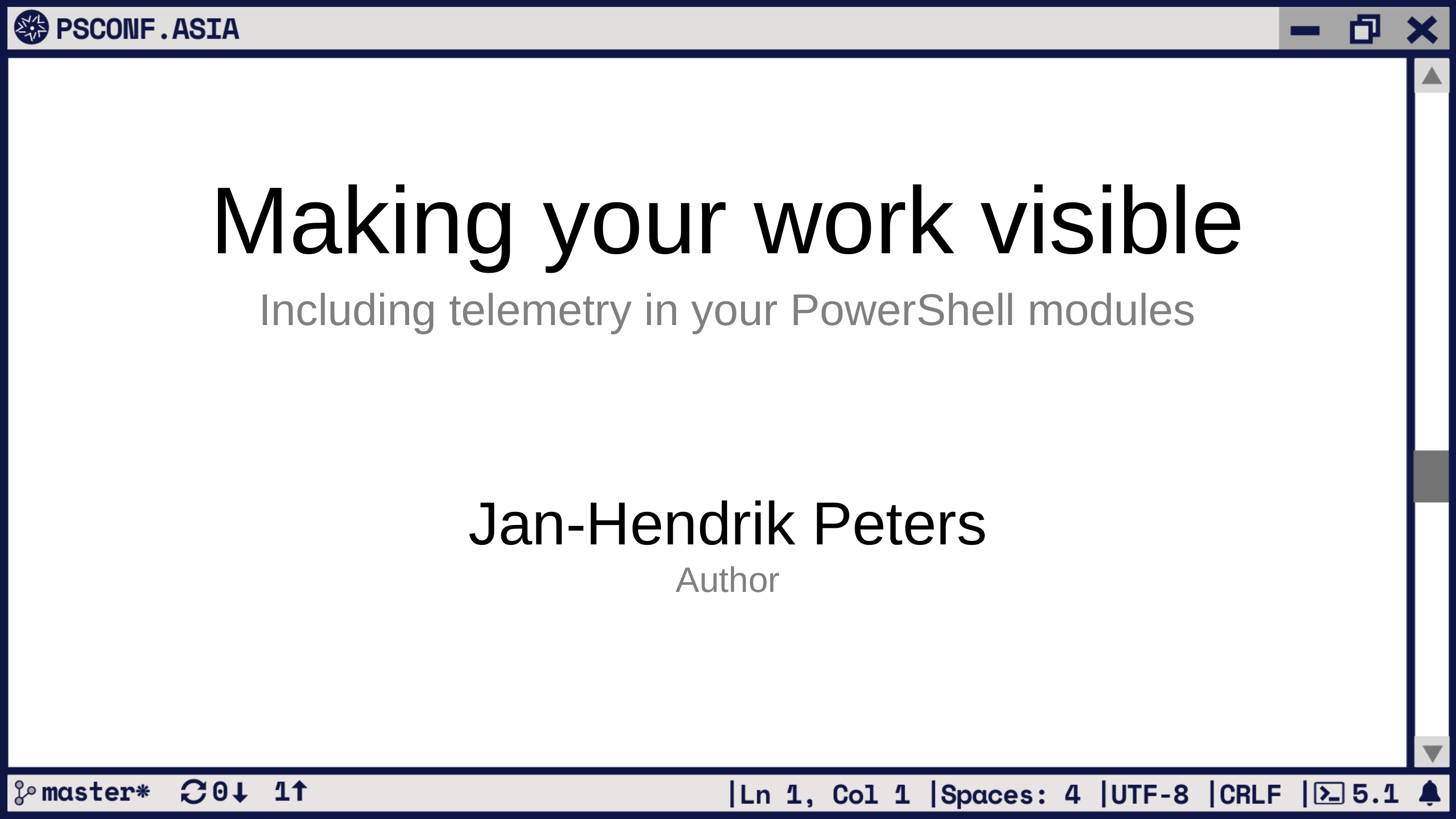

Making your work visible
Including telemetry in your PowerShell modules
Jan-Hendrik Peters
Author